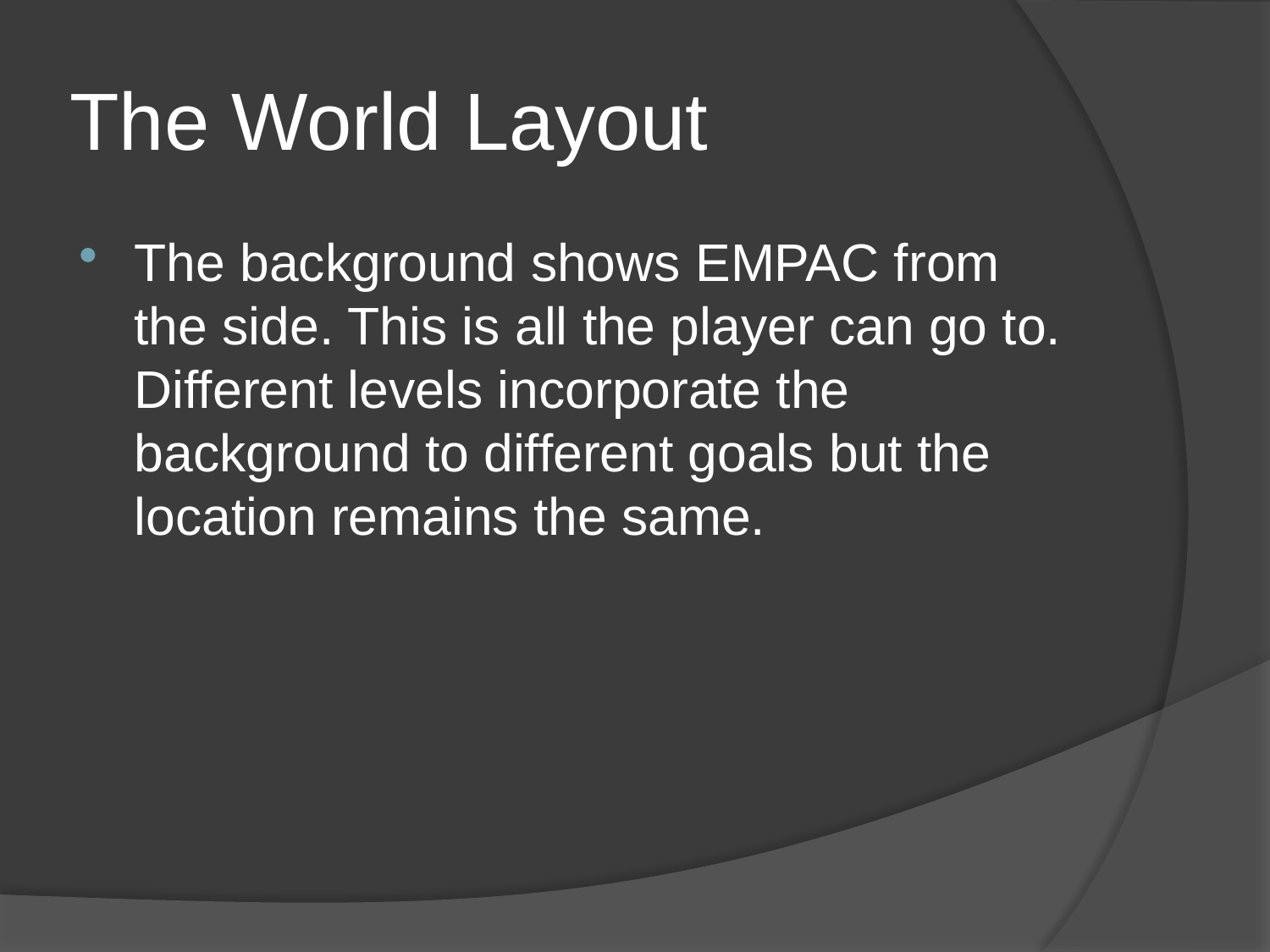

# The World Layout
The background shows EMPAC from the side. This is all the player can go to. Different levels incorporate the background to different goals but the location remains the same.